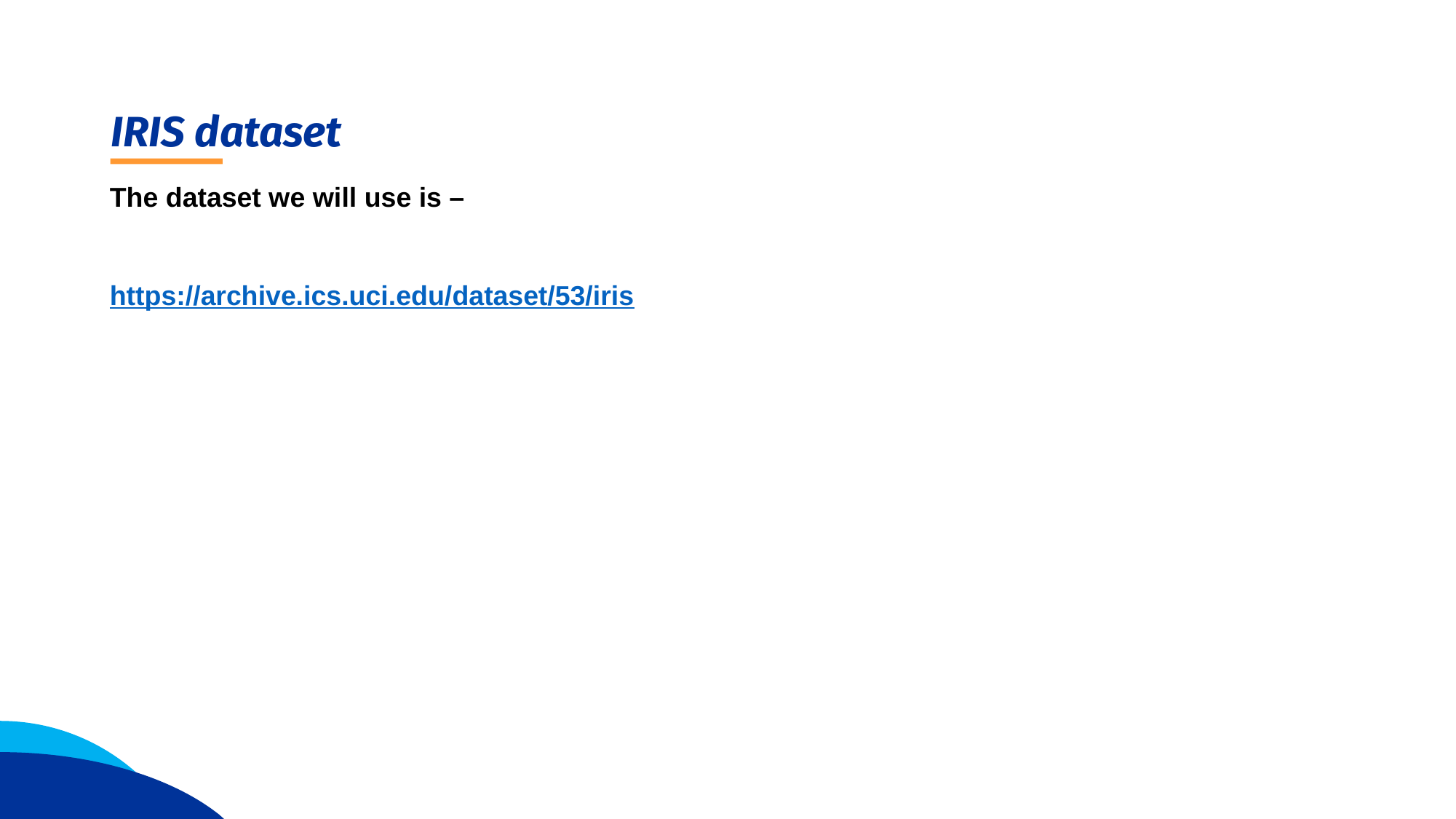

IRIS dataset

The dataset we will use is –

https://archive.ics.uci.edu/dataset/53/iris